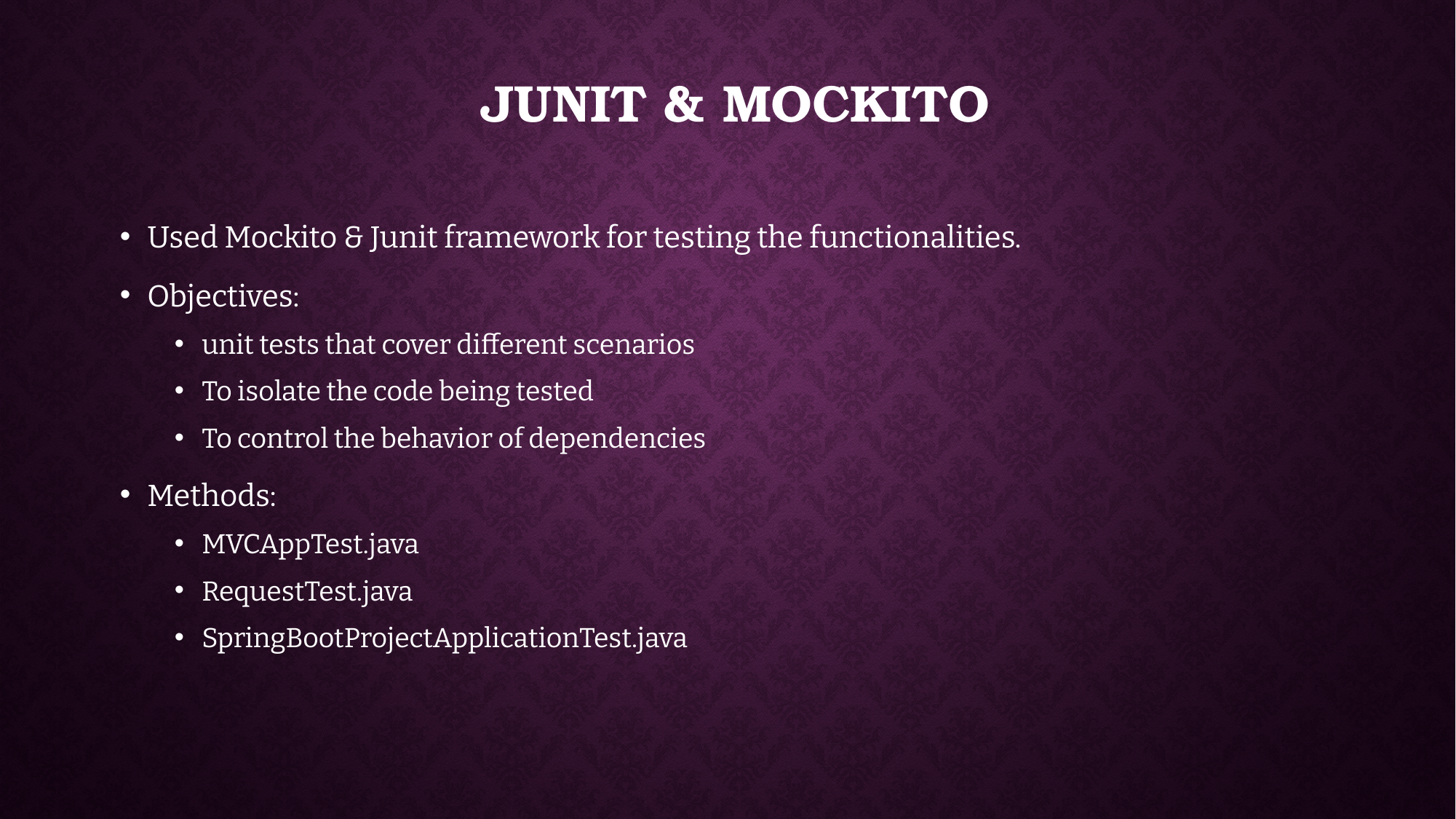

# Junit & Mockito

Used Mockito & Junit framework for testing the functionalities.
Objectives:
unit tests that cover different scenarios
To isolate the code being tested
To control the behavior of dependencies
Methods:
MVCAppTest.java
RequestTest.java
SpringBootProjectApplicationTest.java